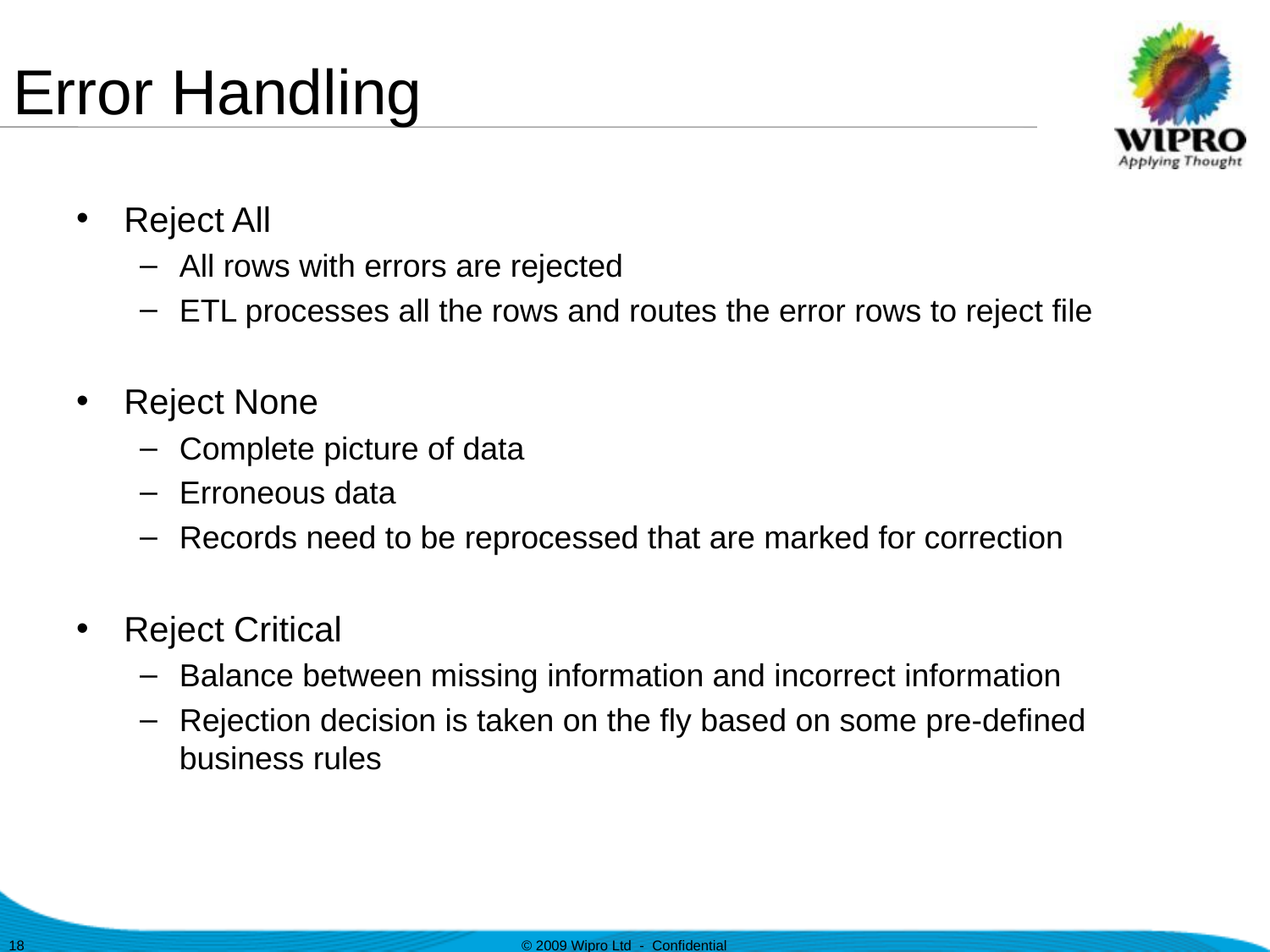

# Error Handling
Reject All
All rows with errors are rejected
ETL processes all the rows and routes the error rows to reject file

Reject None
Complete picture of data
Erroneous data
Records need to be reprocessed that are marked for correction

Reject Critical
Balance between missing information and incorrect information
Rejection decision is taken on the fly based on some pre-defined business rules